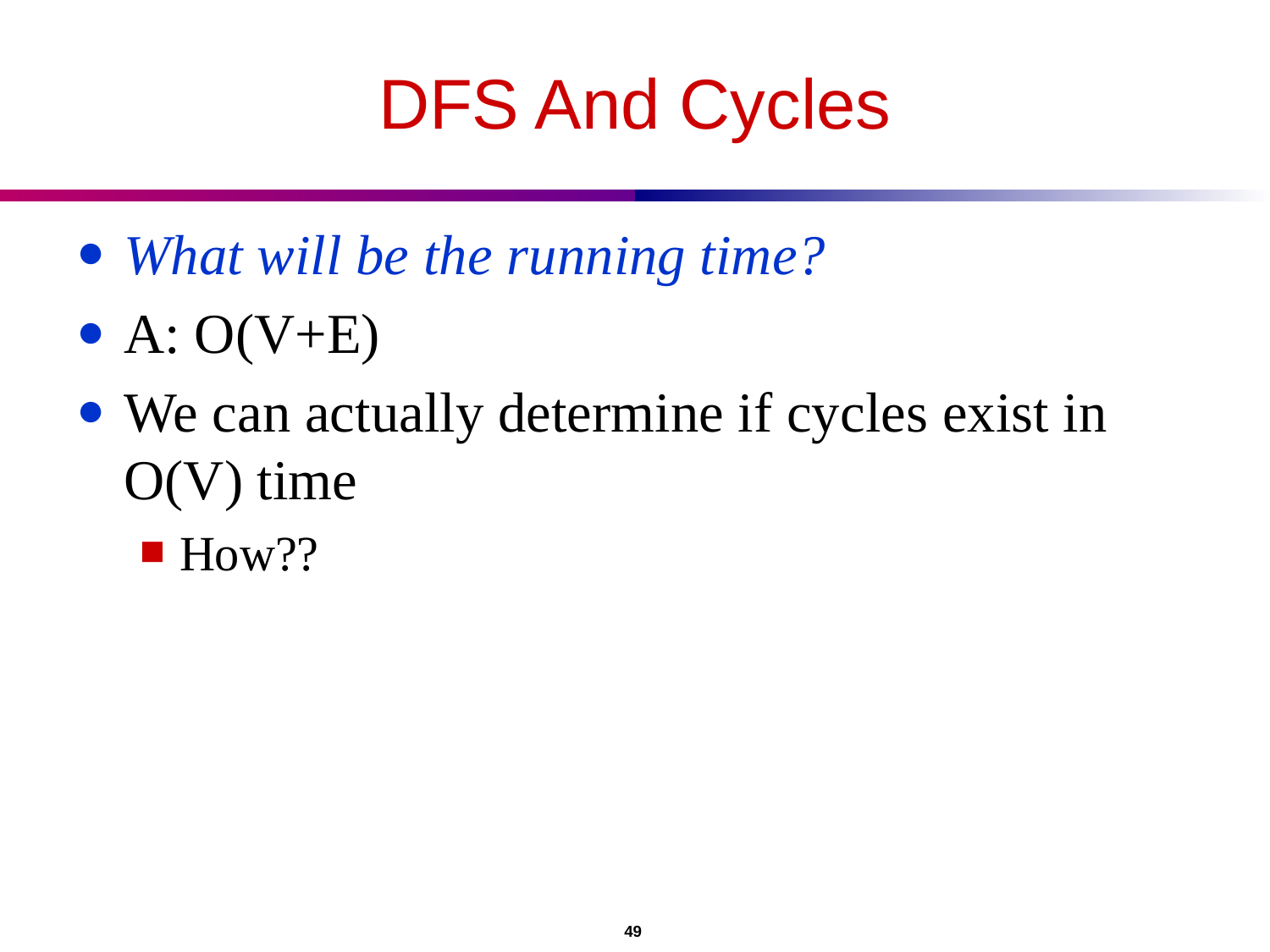

# DFS And Cycles
What will be the running time?
A: O(V+E)
We can actually determine if cycles exist in O(V) time
How??
				         49